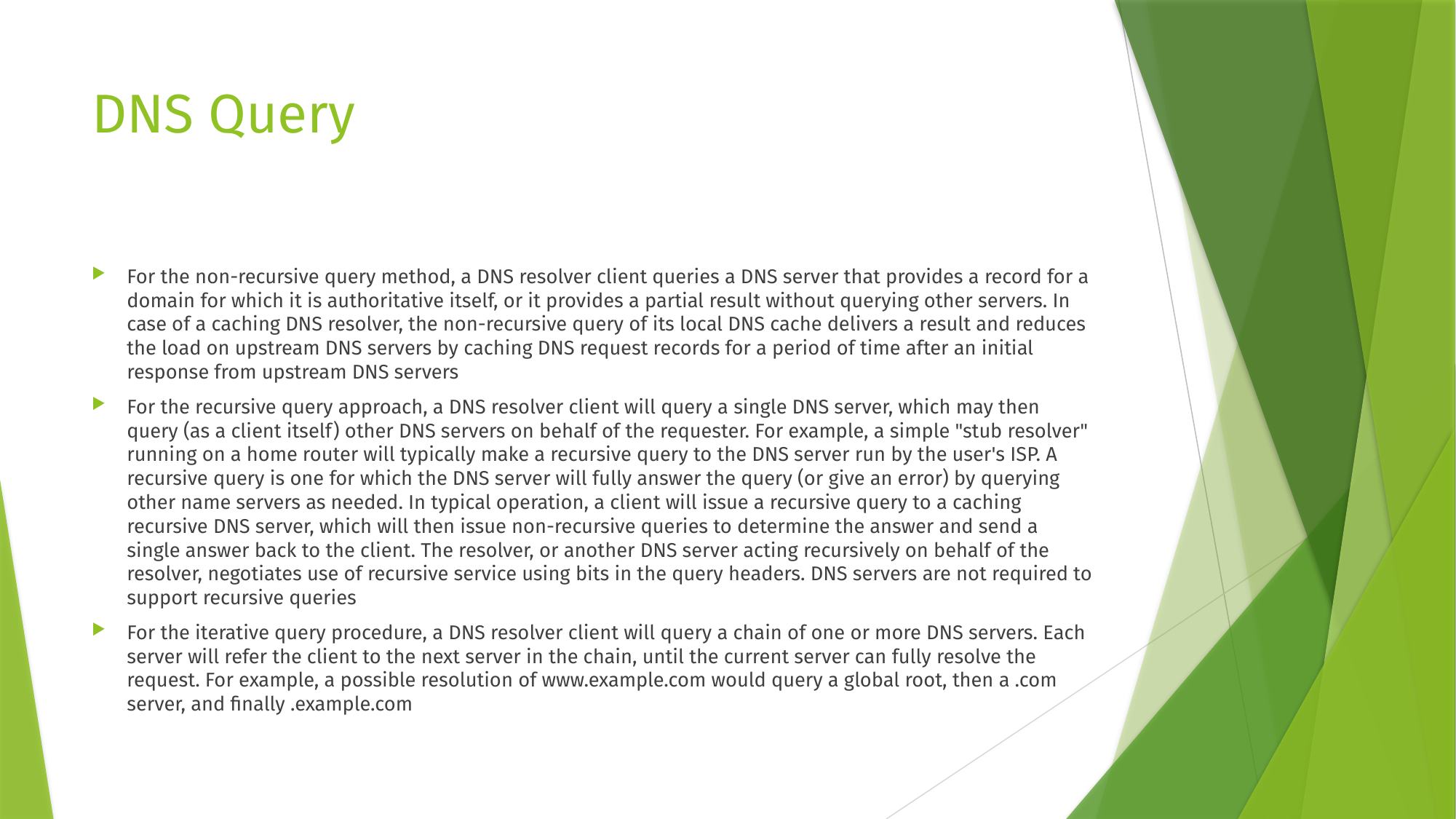

# DNS Query
For the non-recursive query method, a DNS resolver client queries a DNS server that provides a record for a domain for which it is authoritative itself, or it provides a partial result without querying other servers. In case of a caching DNS resolver, the non-recursive query of its local DNS cache delivers a result and reduces the load on upstream DNS servers by caching DNS request records for a period of time after an initial response from upstream DNS servers
For the recursive query approach, a DNS resolver client will query a single DNS server, which may then query (as a client itself) other DNS servers on behalf of the requester. For example, a simple "stub resolver" running on a home router will typically make a recursive query to the DNS server run by the user's ISP. A recursive query is one for which the DNS server will fully answer the query (or give an error) by querying other name servers as needed. In typical operation, a client will issue a recursive query to a caching recursive DNS server, which will then issue non-recursive queries to determine the answer and send a single answer back to the client. The resolver, or another DNS server acting recursively on behalf of the resolver, negotiates use of recursive service using bits in the query headers. DNS servers are not required to support recursive queries
For the iterative query procedure, a DNS resolver client will query a chain of one or more DNS servers. Each server will refer the client to the next server in the chain, until the current server can fully resolve the request. For example, a possible resolution of www.example.com would query a global root, then a .com server, and finally .example.com